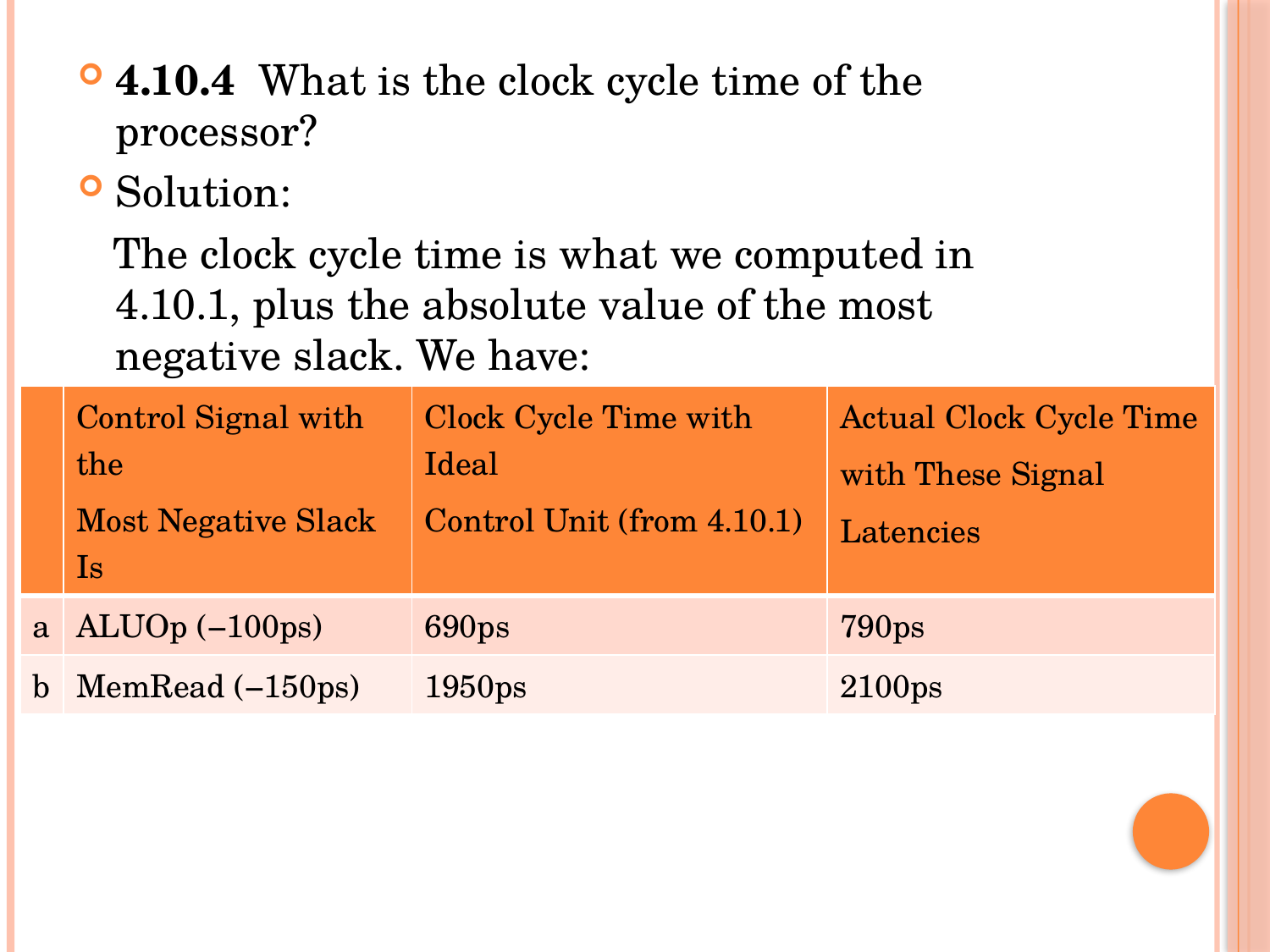

4.10.4  What is the clock cycle time of the processor?
Solution:
    The clock cycle time is what we computed in 4.10.1, plus the absolute value of the most negative slack. We have:
|  | Control Signal with the Most Negative Slack Is | Clock Cycle Time with Ideal Control Unit (from 4.10.1) | Actual Clock Cycle Time with These Signal Latencies |
| --- | --- | --- | --- |
| a | ALUOp (−100ps) | 690ps | 790ps |
| b | MemRead (−150ps) | 1950ps | 2100ps |